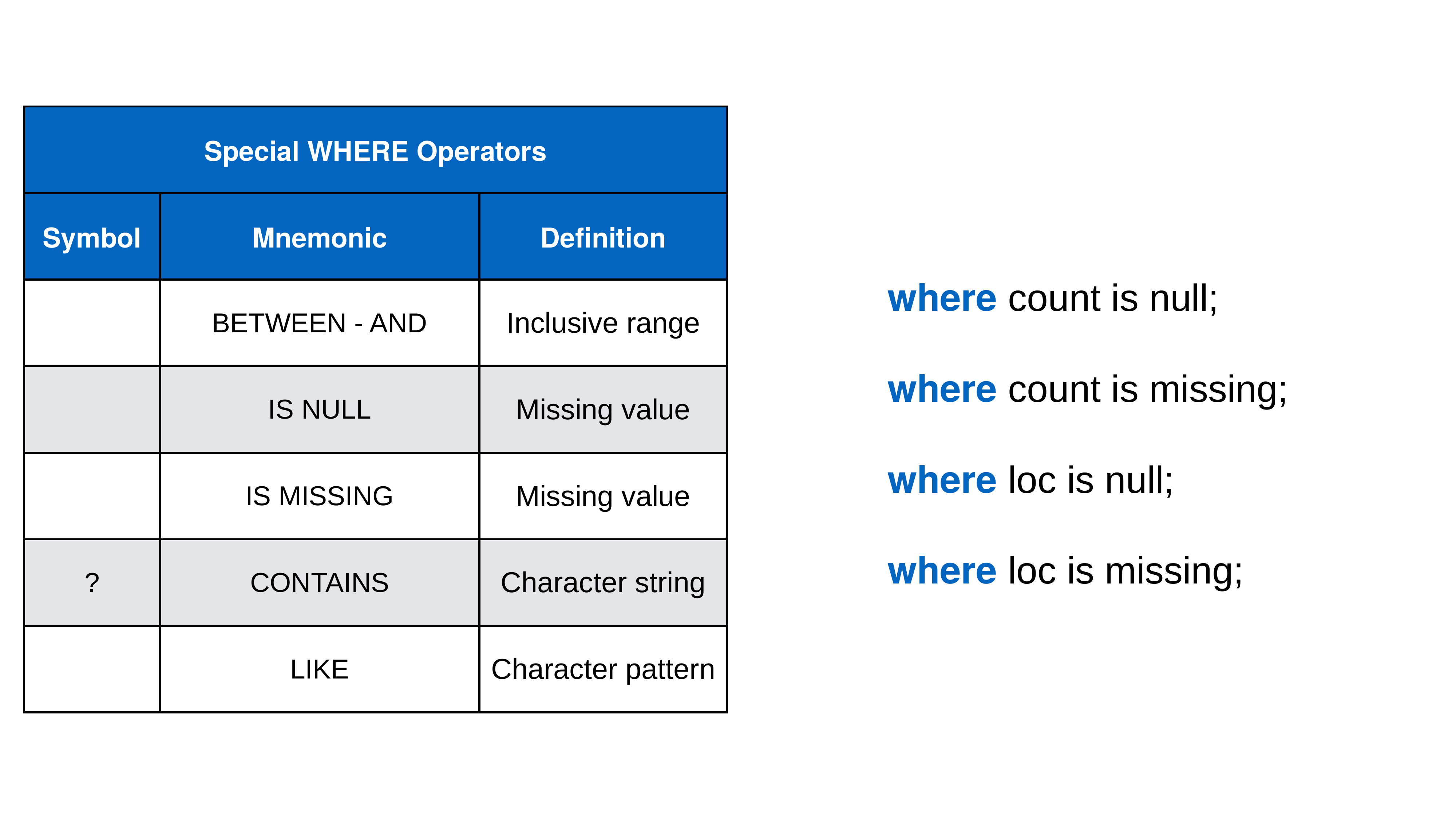

| Special WHERE Operators |  |  |
| --- | --- | --- |
| Symbol | Mnemonic | Definition |
|  | BETWEEN - AND | Inclusive range |
|  | IS NULL | Missing value |
|  | IS MISSING | Missing value |
| ? | CONTAINS | Character string |
|  | LIKE | Character pattern |
where count is null;
where count is missing;
where loc is null;
where loc is missing;